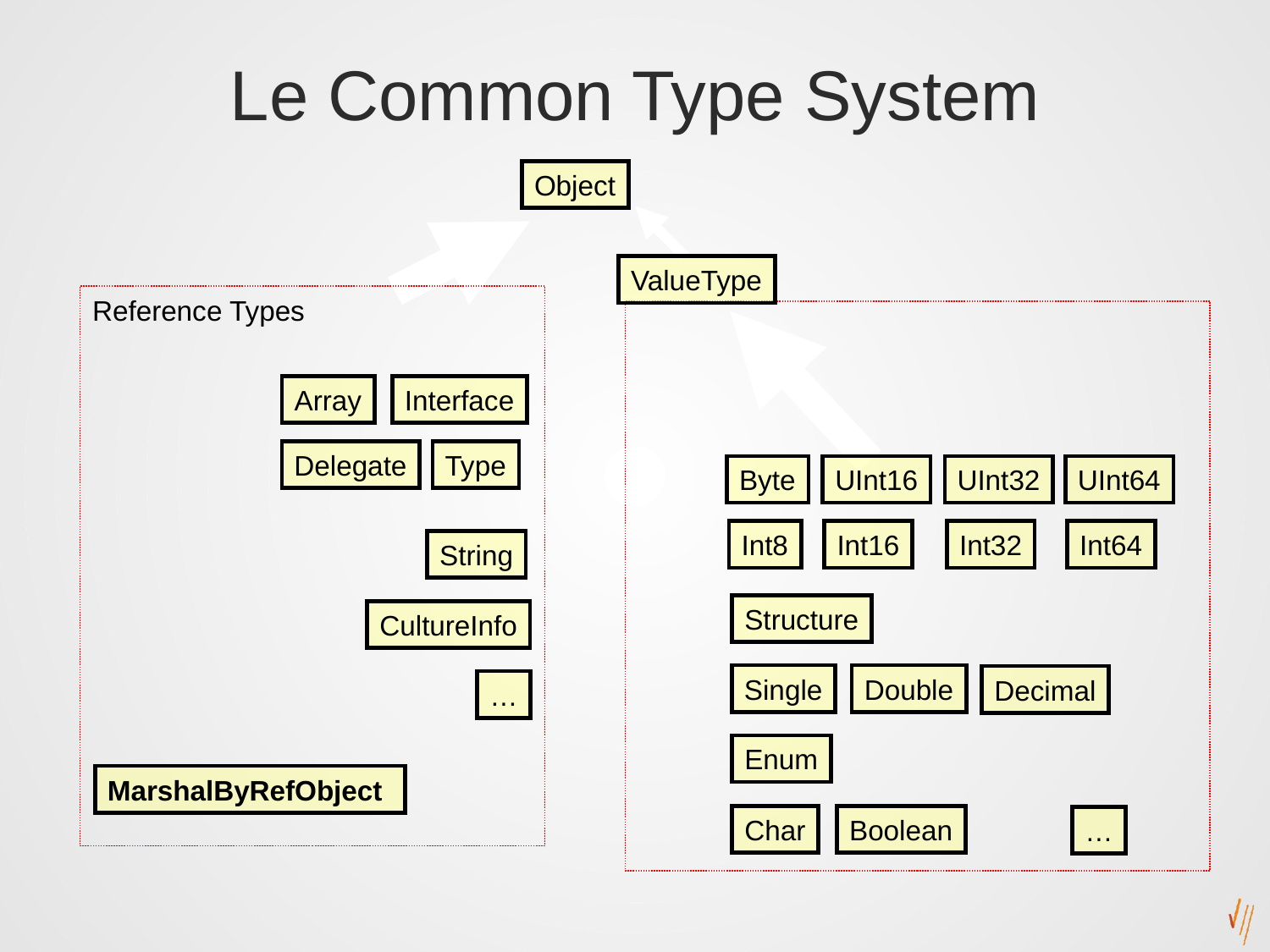

# Le Common Type System
Object

ValueType
Reference Types

Array
Interface
Delegate
Type
Byte
UInt16
UInt32
UInt64
Int8
Int16
Int32
Int64
String
Structure
CultureInfo
Single
Double
Decimal
…
Enum
MarshalByRefObject
Char
Boolean
…